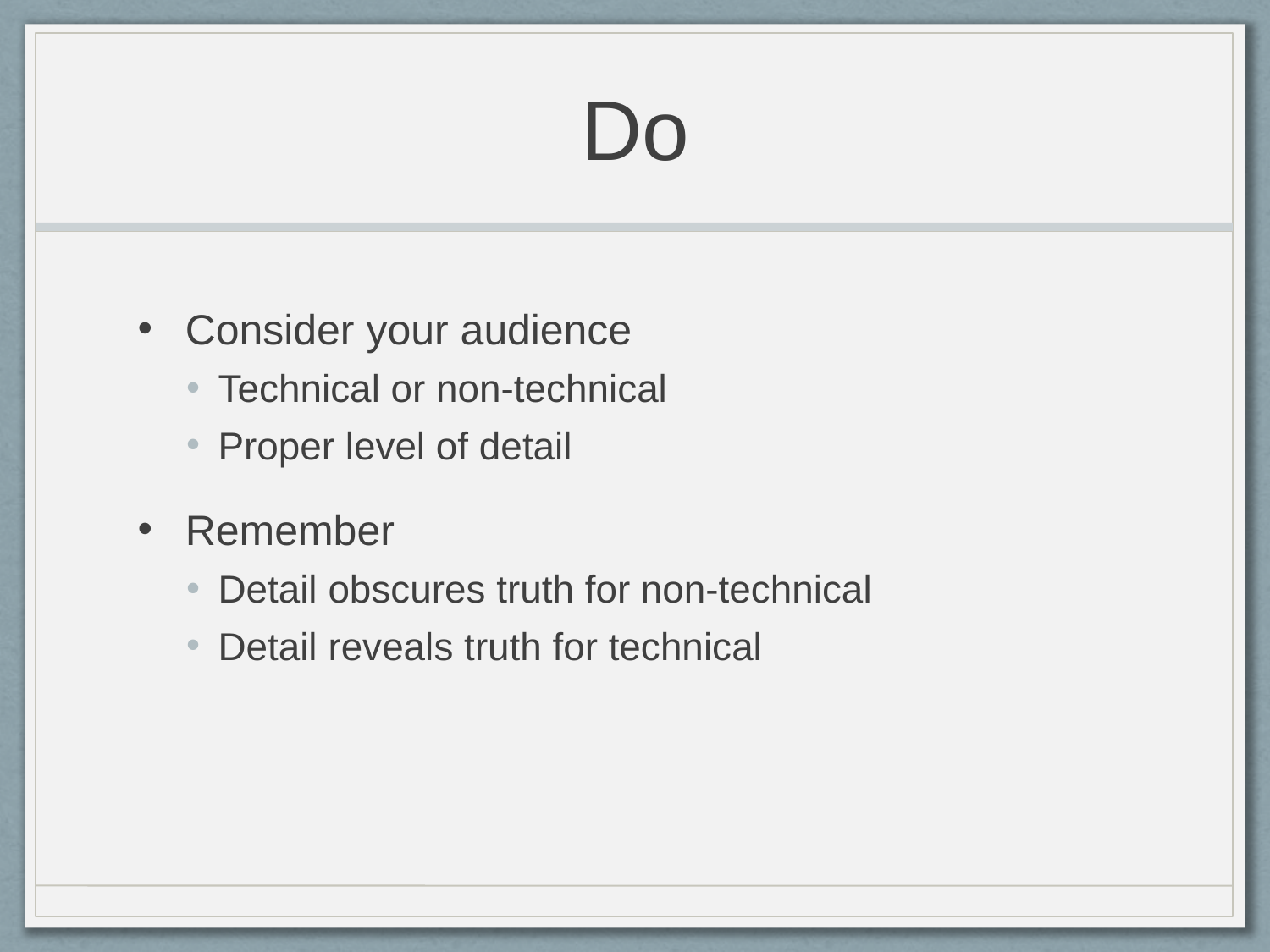

# Do
Consider your audience
Technical or non-technical
Proper level of detail
Remember
Detail obscures truth for non-technical
Detail reveals truth for technical